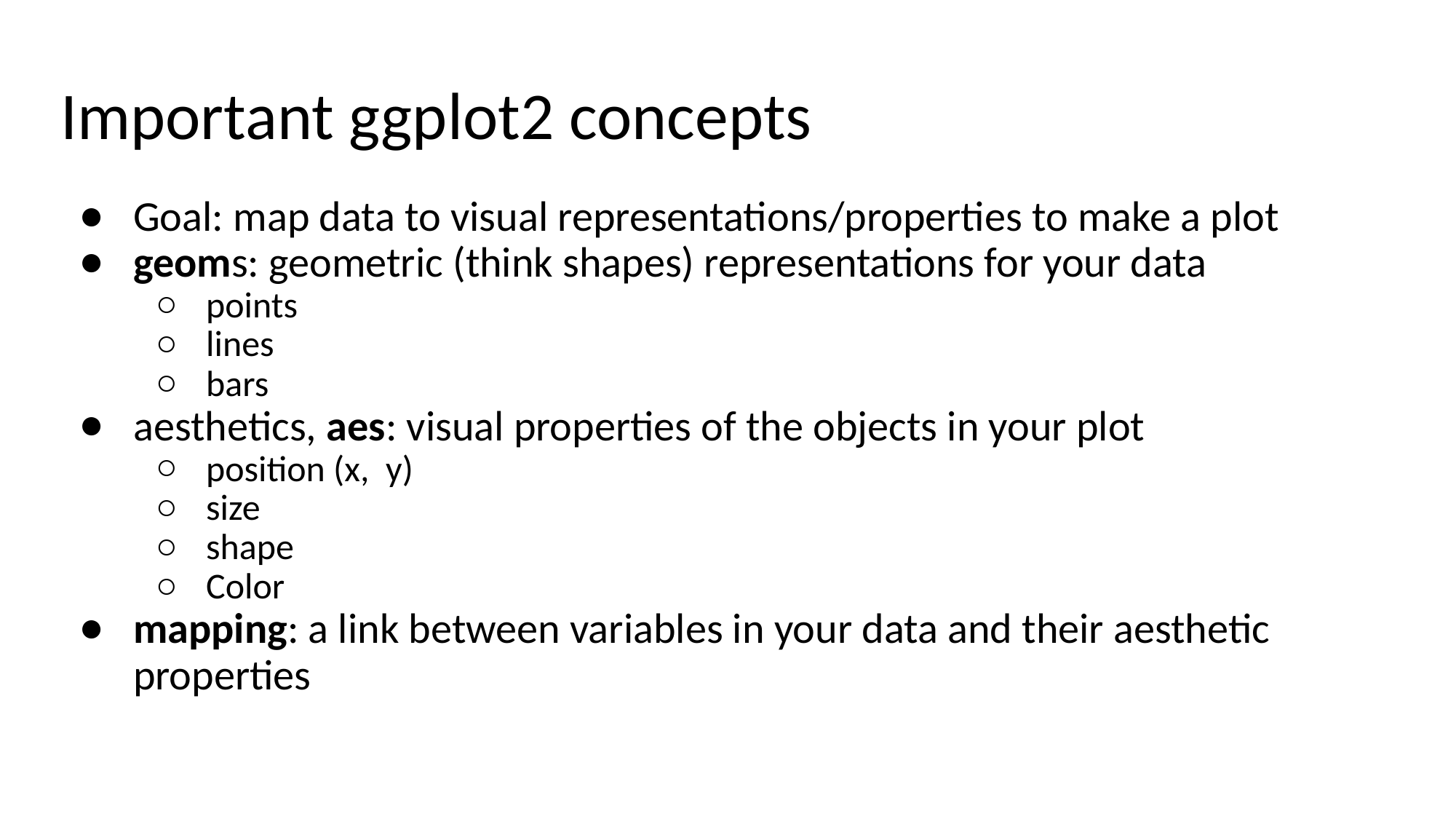

# Important ggplot2 concepts
Goal: map data to visual representations/properties to make a plot
geoms: geometric (think shapes) representations for your data
points
lines
bars
aesthetics, aes: visual properties of the objects in your plot
position (x,  y)
size
shape
Color
mapping: a link between variables in your data and their aesthetic properties